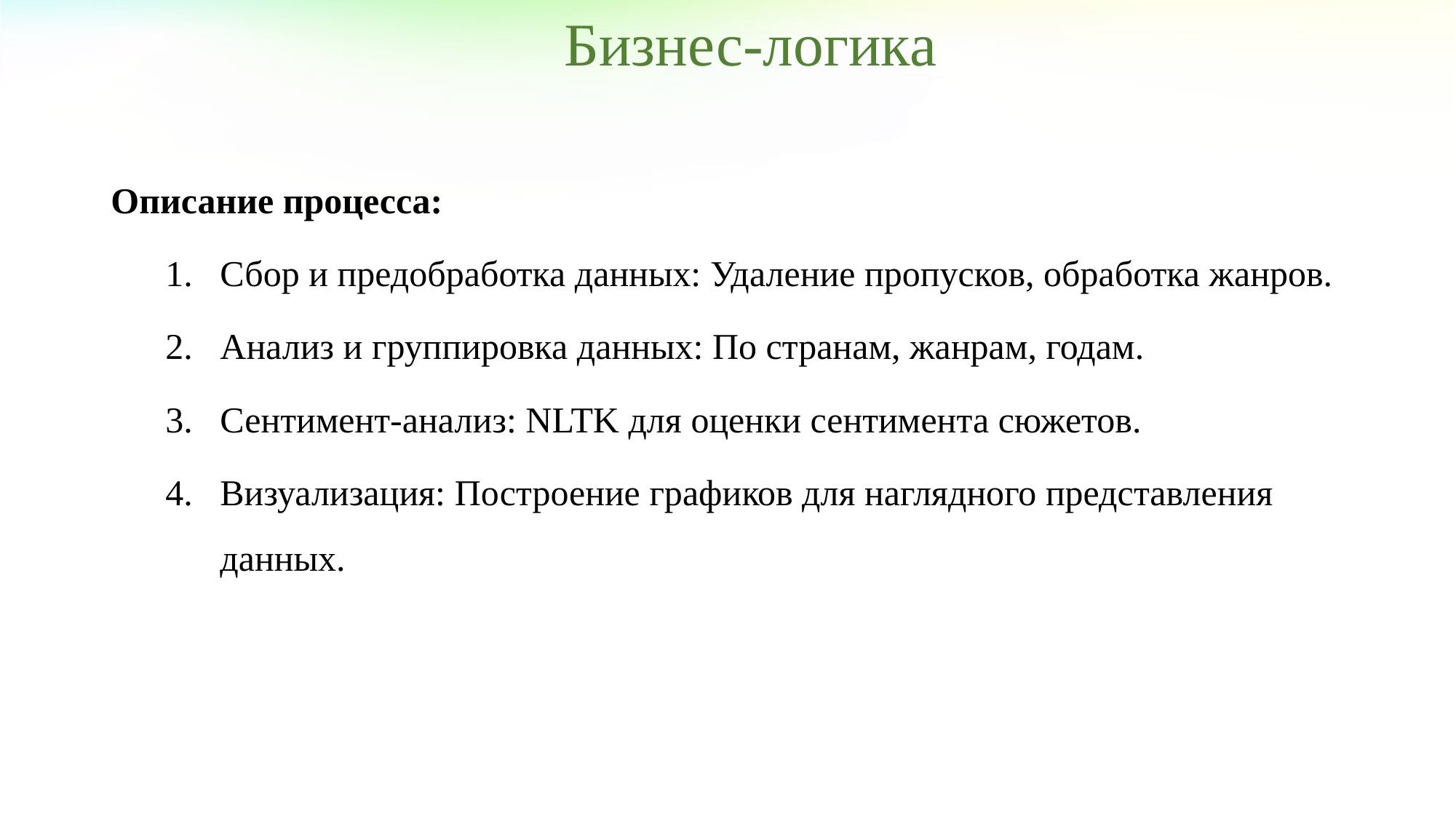

Бизнес-логика
Описание процесса:
Сбор и предобработка данных: Удаление пропусков, обработка жанров.
Анализ и группировка данных: По странам, жанрам, годам.
Сентимент-анализ: NLTK для оценки сентимента сюжетов.
Визуализация: Построение графиков для наглядного представления данных.